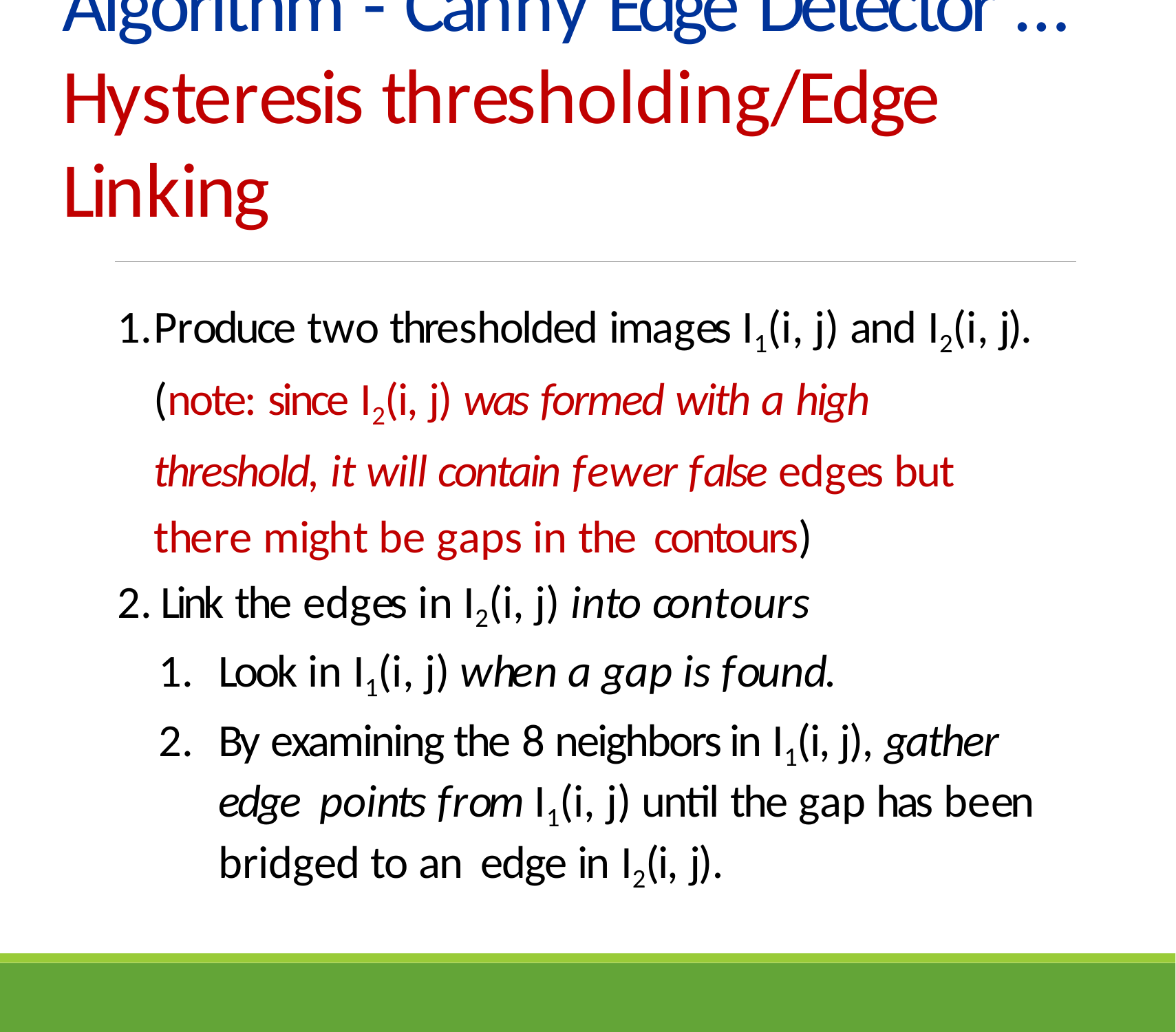

# Algorithm - Canny Edge Detector …
Hysteresis thresholding/Edge Linking
Produce two thresholded images I1(i, j) and I2(i, j).  (note: since I2(i, j) was formed with a high threshold, it will contain fewer false edges but there might be gaps in the  contours)
Link the edges in I2(i, j) into contours
Look in I1(i, j) when a gap is found.
By examining the 8 neighbors in I1(i, j), gather edge  points from I1(i, j) until the gap has been bridged to an  edge in I2(i, j).